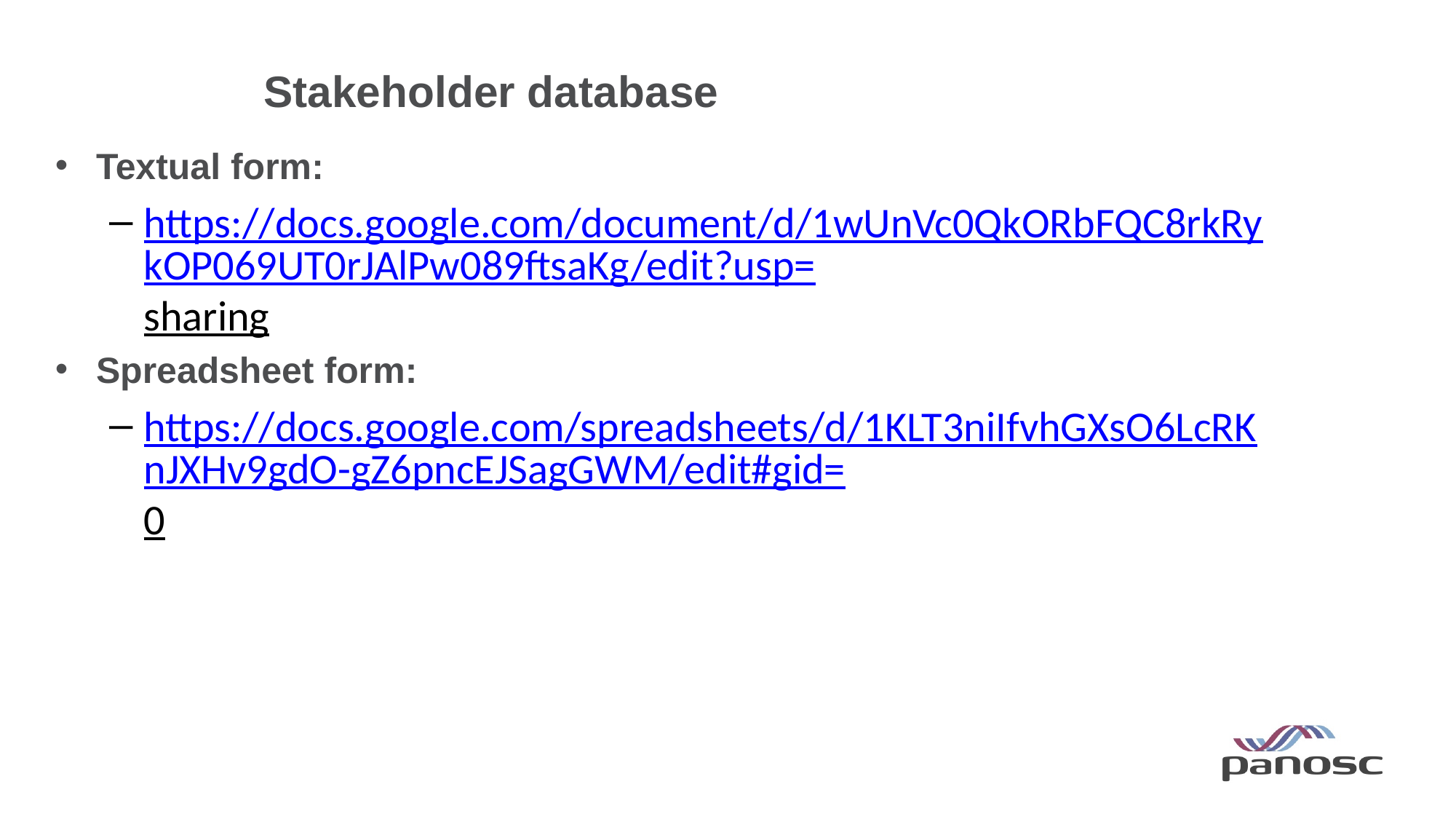

# Stakeholder database
Textual form:
https://docs.google.com/document/d/1wUnVc0QkORbFQC8rkRykOP069UT0rJAlPw089ftsaKg/edit?usp=sharing
Spreadsheet form:
https://docs.google.com/spreadsheets/d/1KLT3niIfvhGXsO6LcRKnJXHv9gdO-gZ6pncEJSagGWM/edit#gid=0